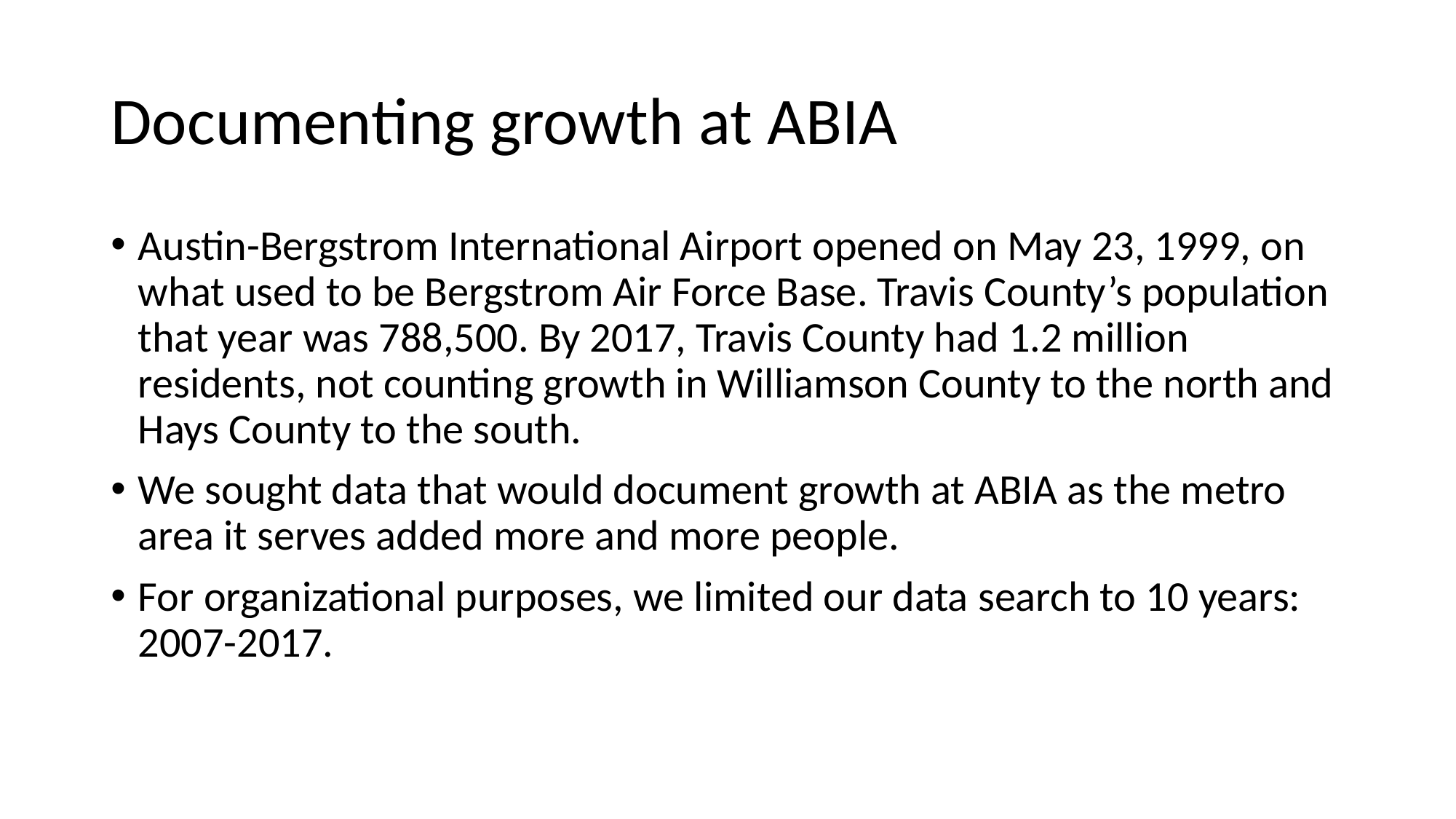

# Documenting growth at ABIA
Austin-Bergstrom International Airport opened on May 23, 1999, on what used to be Bergstrom Air Force Base. Travis County’s population that year was 788,500. By 2017, Travis County had 1.2 million residents, not counting growth in Williamson County to the north and Hays County to the south.
We sought data that would document growth at ABIA as the metro area it serves added more and more people.
For organizational purposes, we limited our data search to 10 years: 2007-2017.